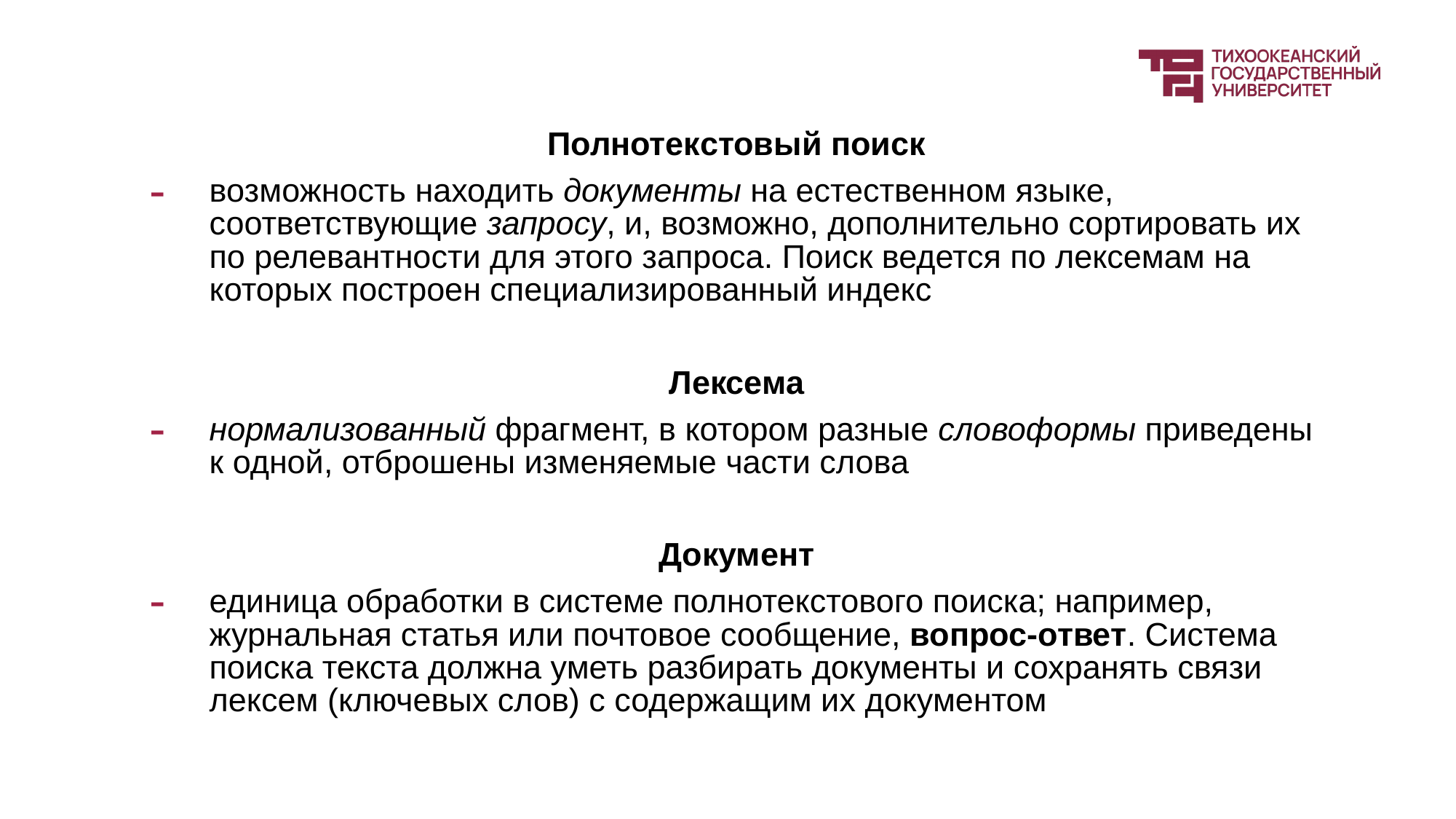

Полнотекстовый поиск
возможность находить документы на естественном языке, соответствующие запросу, и, возможно, дополнительно сортировать их по релевантности для этого запроса. Поиск ведется по лексемам на которых построен специализированный индекс

Лексема
нормализованный фрагмент, в котором разные словоформы приведены к одной, отброшены изменяемые части слова

Документ
единица обработки в системе полнотекстового поиска; например, журнальная статья или почтовое сообщение, вопрос-ответ. Система поиска текста должна уметь разбирать документы и сохранять связи лексем (ключевых слов) с содержащим их документом